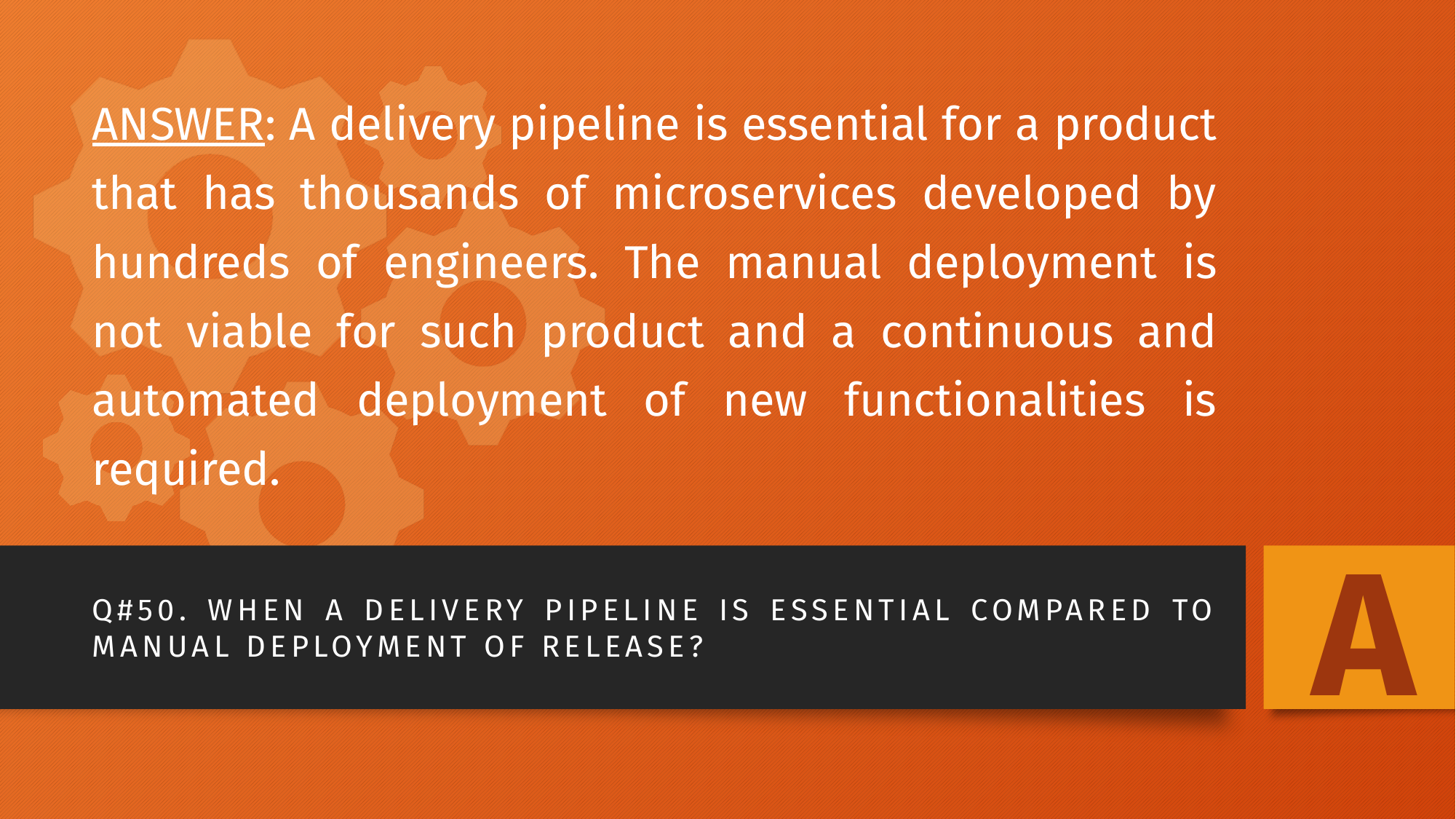

# ANSWER: A delivery pipeline is essential for a product that has thousands of microservices developed by hundreds of engineers. The manual deployment is not viable for such product and a continuous and automated deployment of new functionalities is required.
A
Q#50. When a delivery pipeline is essential compared to manual deployment of release?